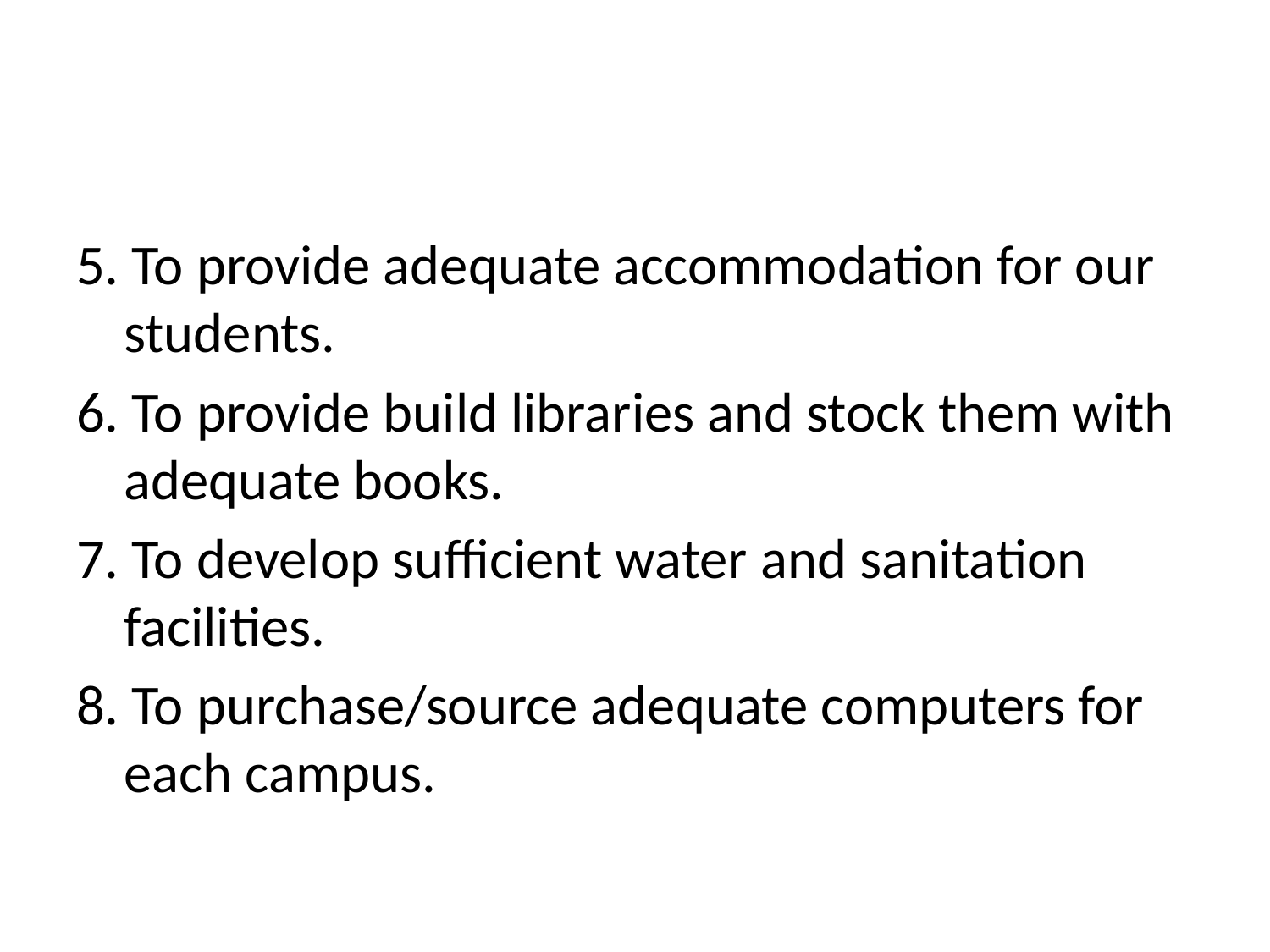

#
5. To provide adequate accommodation for our students.
6. To provide build libraries and stock them with adequate books.
7. To develop sufficient water and sanitation facilities.
8. To purchase/source adequate computers for each campus.